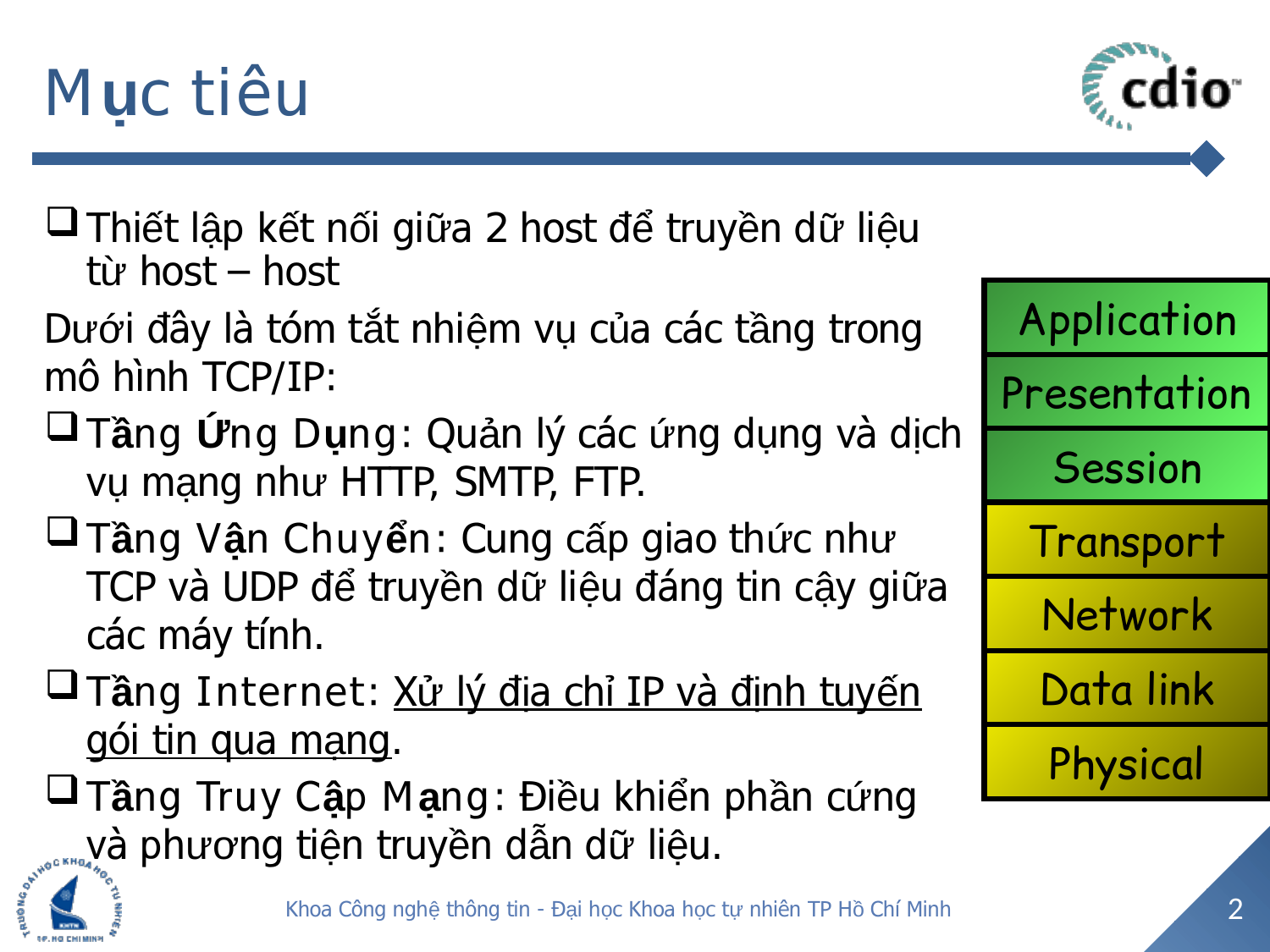

# Mục tiêu
Thiết lập kết nối giữa 2 host để truyền dữ liệu từ host – host
Dưới đây là tóm tắt nhiệm vụ của các tầng trong mô hình TCP/IP:
Tầng Ứng Dụng: Quản lý các ứng dụng và dịch vụ mạng như HTTP, SMTP, FTP.
Tầng Vận Chuyển: Cung cấp giao thức như TCP và UDP để truyền dữ liệu đáng tin cậy giữa các máy tính.
Tầng Internet: Xử lý địa chỉ IP và định tuyến gói tin qua mạng.
Tầng Truy Cập Mạng: Điều khiển phần cứng và phương tiện truyền dẫn dữ liệu.

Application
Presentation
Session
Transport
Network
Data link
Physical
2
Khoa Công nghệ thông tin - Đại học Khoa học tự nhiên TP Hồ Chí Minh